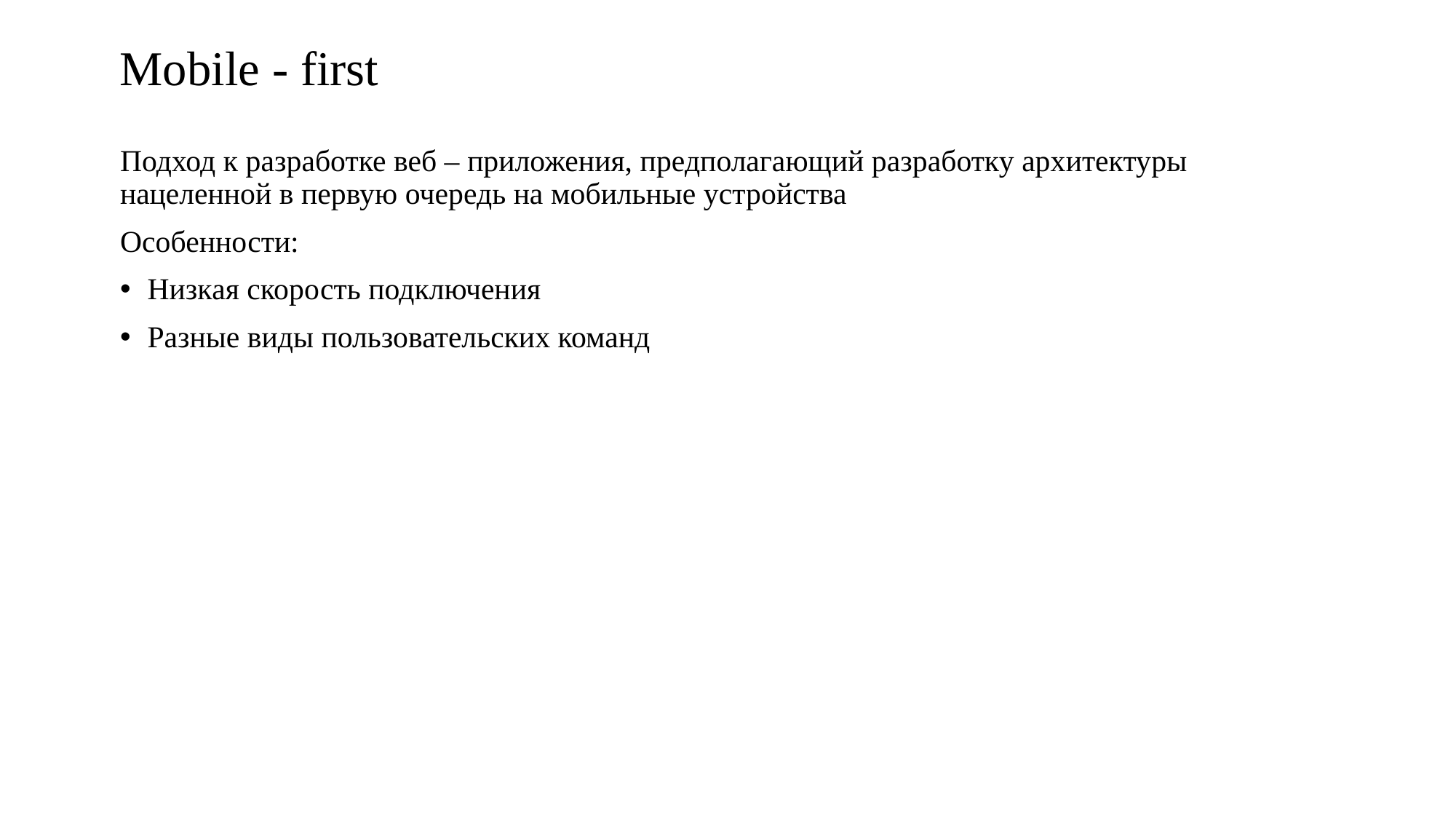

# Mobile - first
Подход к разработке веб – приложения, предполагающий разработку архитектуры нацеленной в первую очередь на мобильные устройства
Особенности:
Низкая скорость подключения
Разные виды пользовательских команд